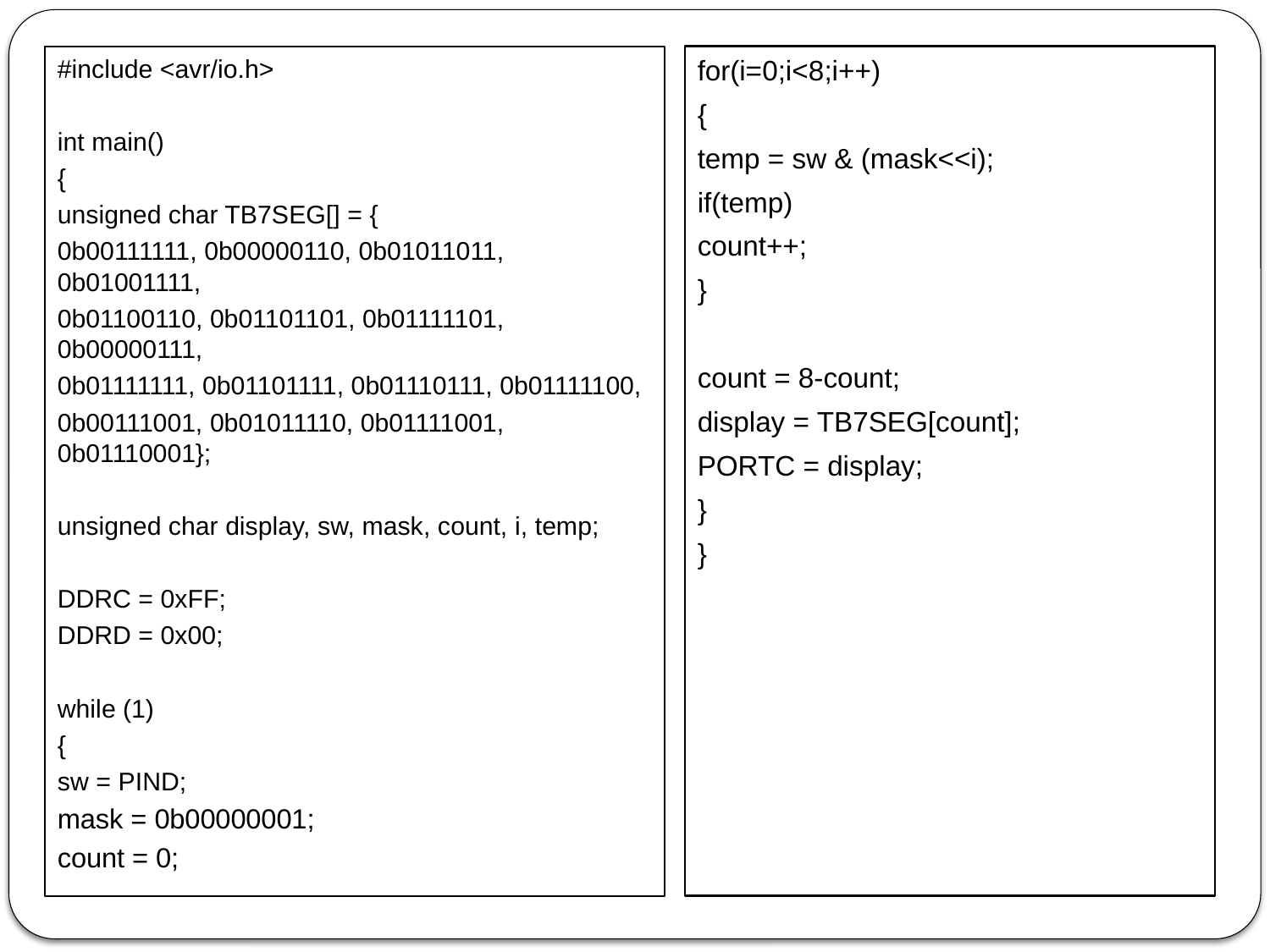

#include <avr/io.h>

int main()
{
unsigned char TB7SEG[] = {
0b00111111, 0b00000110, 0b01011011, 0b01001111,
0b01100110, 0b01101101, 0b01111101, 0b00000111,
0b01111111, 0b01101111, 0b01110111, 0b01111100,
0b00111001, 0b01011110, 0b01111001, 0b01110001};

unsigned char display, sw, mask, count, i, temp;

DDRC = 0xFF;
DDRD = 0x00;

while (1)
{
sw = PIND;
mask = 0b00000001;
count = 0;

for(i=0;i<8;i++)
{
temp = sw & (mask<<i);
if(temp)
count++;
}

count = 8-count;
display = TB7SEG[count];
PORTC = display;
}
}